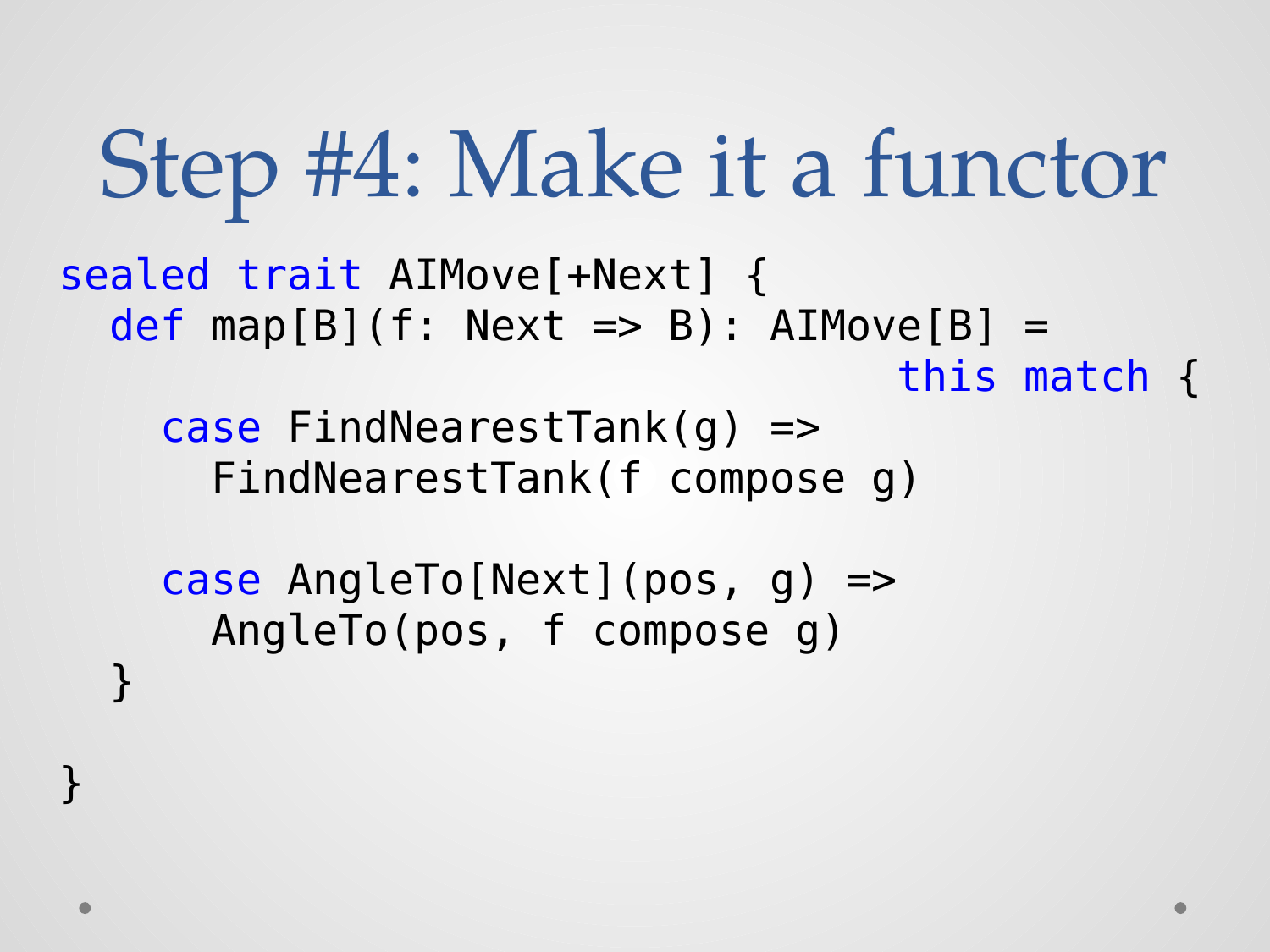

# Step #4: Make it a functor
sealed trait AIMove[+Next] {
  def map[B](f: Next => B): AIMove[B] =
                                 this match {
    case FindNearestTank(g) =>
      FindNearestTank(f compose g)

    case AngleTo[Next](pos, g) =>
      AngleTo(pos, f compose g)
  }

}